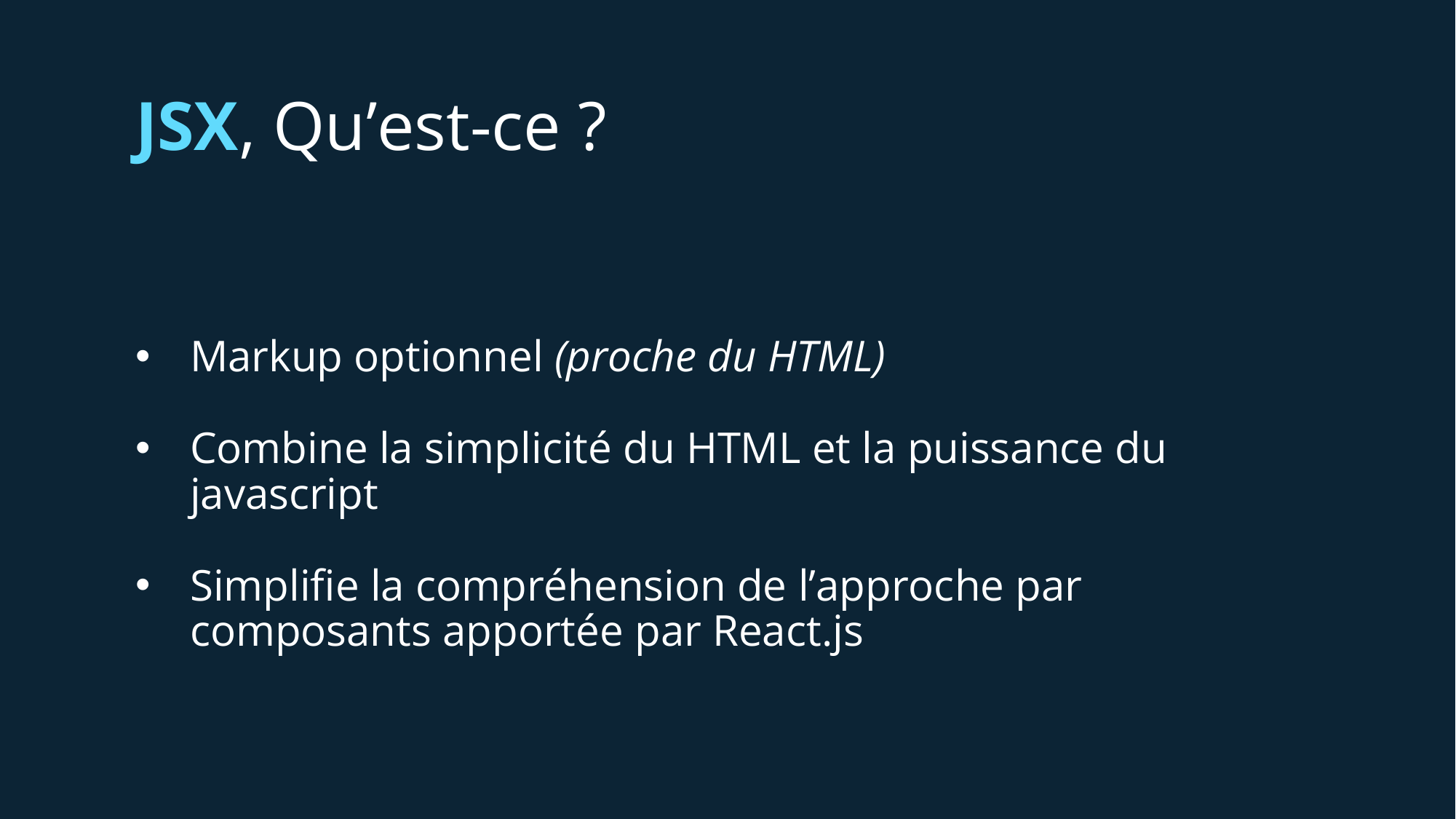

# JSX, Qu’est-ce ?
Markup optionnel (proche du HTML)

Combine la simplicité du HTML et la puissance du javascript

Simplifie la compréhension de l’approche par composants apportée par React.js